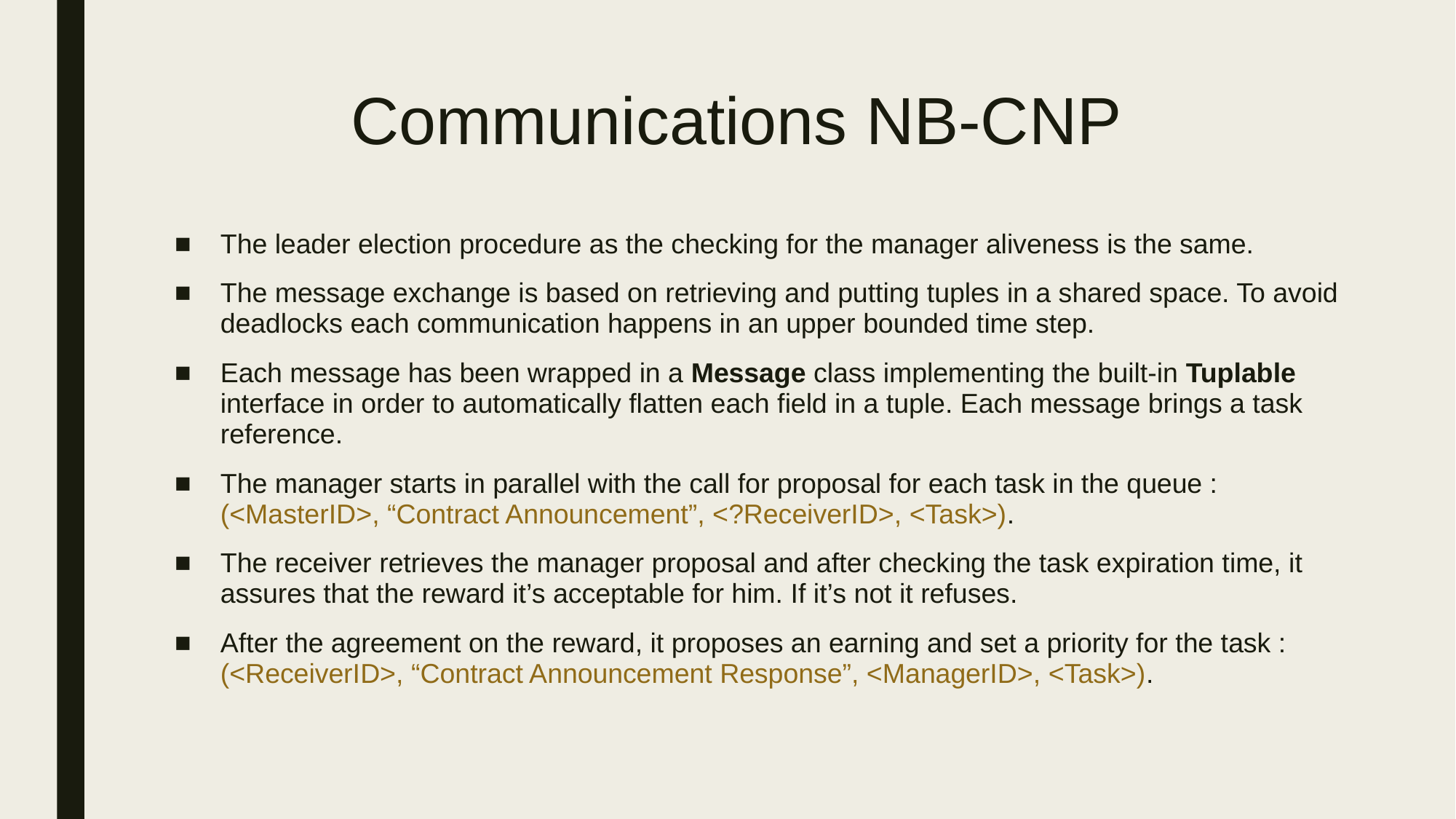

# Communications NB-CNP
The leader election procedure as the checking for the manager aliveness is the same.
The message exchange is based on retrieving and putting tuples in a shared space. To avoid deadlocks each communication happens in an upper bounded time step.
Each message has been wrapped in a Message class implementing the built-in Tuplable interface in order to automatically flatten each field in a tuple. Each message brings a task reference.
The manager starts in parallel with the call for proposal for each task in the queue : (<MasterID>, “Contract Announcement”, <?ReceiverID>, <Task>).
The receiver retrieves the manager proposal and after checking the task expiration time, it assures that the reward it’s acceptable for him. If it’s not it refuses.
After the agreement on the reward, it proposes an earning and set a priority for the task : (<ReceiverID>, “Contract Announcement Response”, <ManagerID>, <Task>).